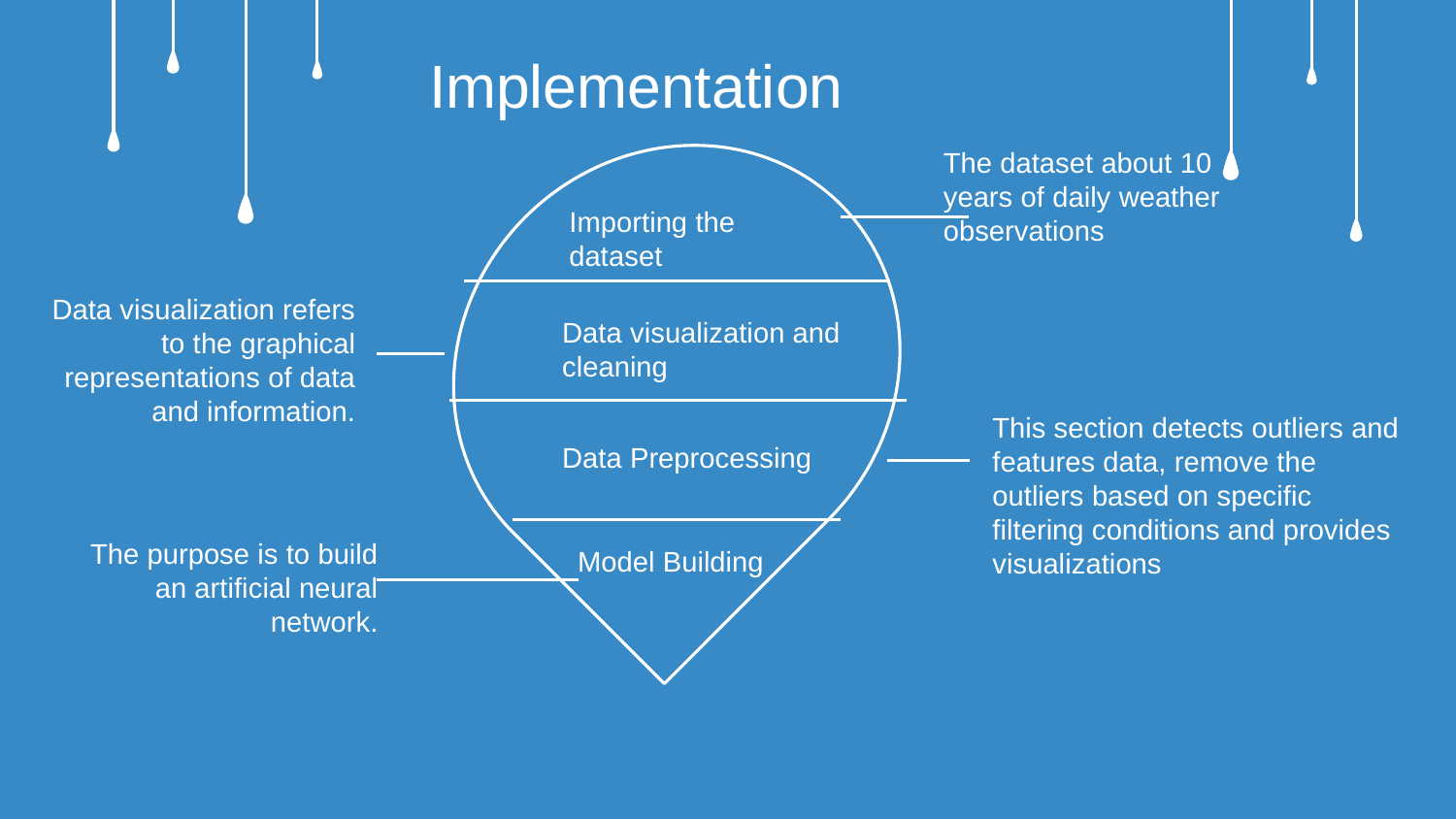

# Implementation

The dataset about 10 years of daily weather observations
Importing the dataset
Data visualization and cleaning
Data visualization refers to the graphical representations of data and information.
Data Preprocessing
This section detects outliers and features data, remove the outliers based on specific filtering conditions and provides visualizations
Model Building
The purpose is to build an artificial neural network.